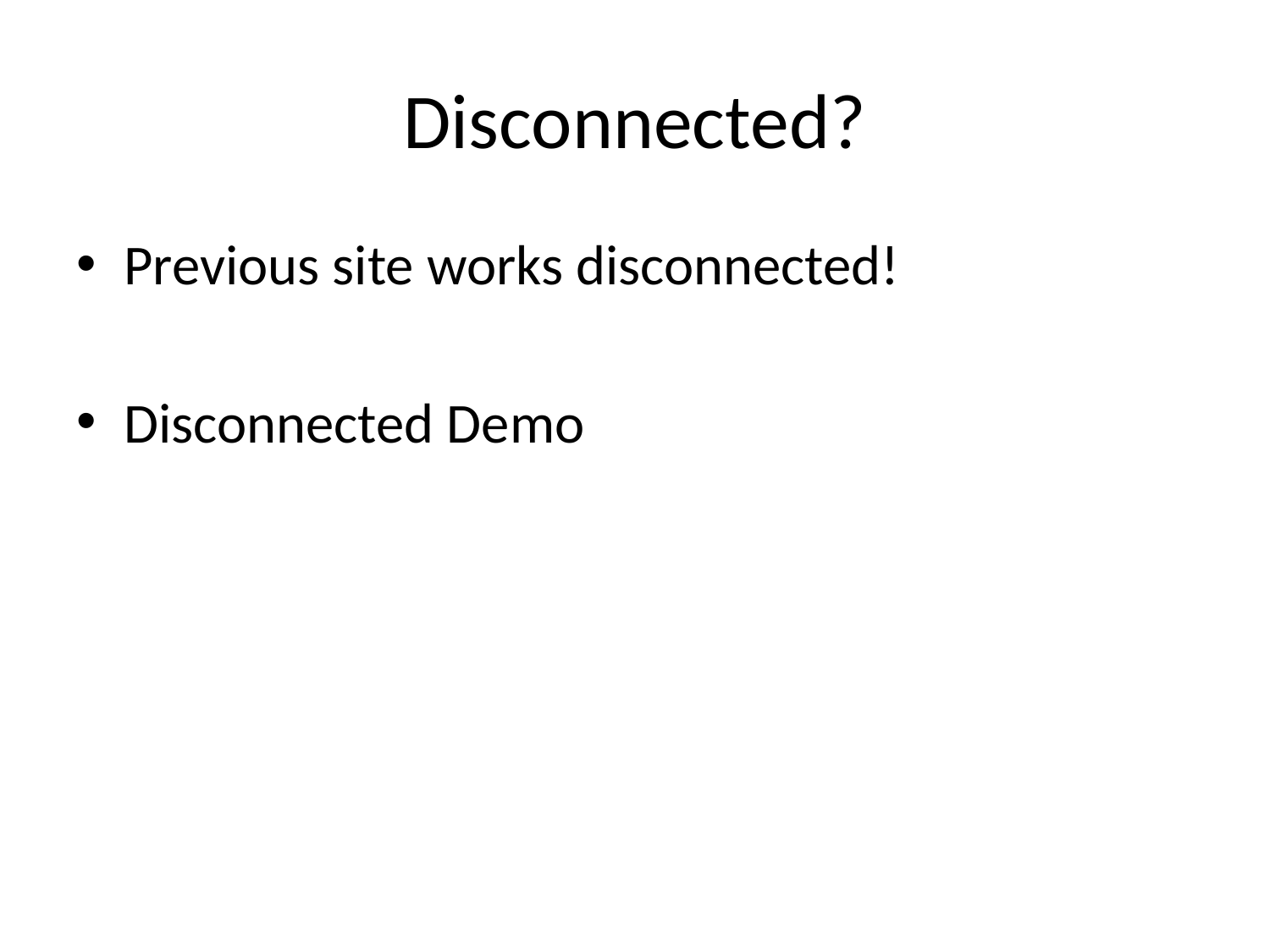

# Disconnected?
Previous site works disconnected!

Disconnected Demo